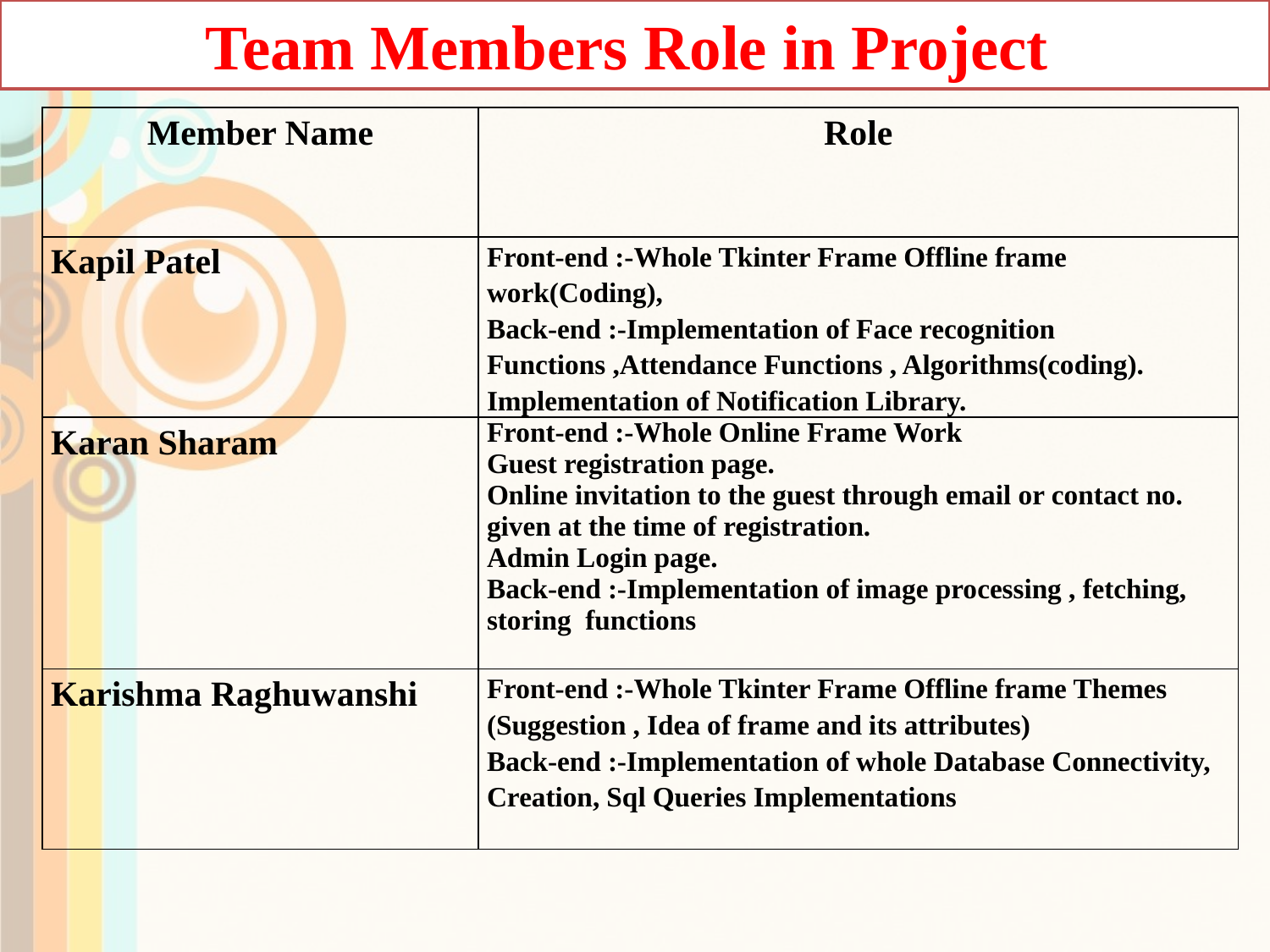

Team Members Role in Project
| Member Name | Role |
| --- | --- |
| Kapil Patel | Front-end :-Whole Tkinter Frame Offline frame work(Coding), Back-end :-Implementation of Face recognition Functions ,Attendance Functions , Algorithms(coding). Implementation of Notification Library. |
| Karan Sharam | Front-end :-Whole Online Frame Work Guest registration page. Online invitation to the guest through email or contact no. given at the time of registration. Admin Login page. Back-end :-Implementation of image processing , fetching, storing functions |
| Karishma Raghuwanshi | Front-end :-Whole Tkinter Frame Offline frame Themes (Suggestion , Idea of frame and its attributes) Back-end :-Implementation of whole Database Connectivity, Creation, Sql Queries Implementations |